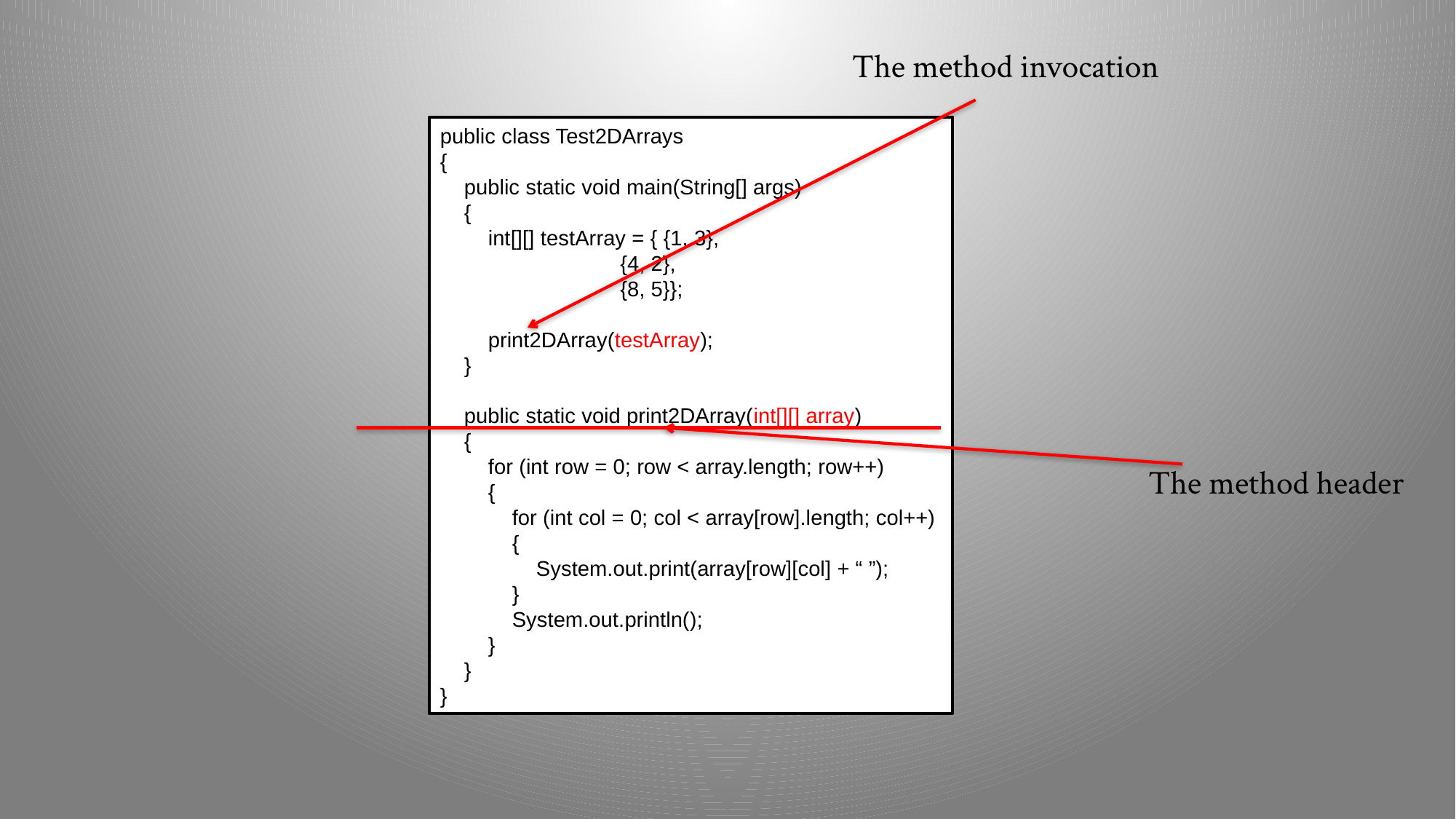

The method invocation
public class Test2DArrays
{
    public static void main(String[] args)
    {
        int[][] testArray = { {1, 3},
                              {4, 2},
                              {8, 5}};

        print2DArray(testArray);
    }

    public static void print2DArray(int[][] array)
    {
        for (int row = 0; row < array.length; row++)
        {
            for (int col = 0; col < array[row].length; col++)
            {
                System.out.print(array[row][col] + “ ”);
            }
            System.out.println();
        }
    }
}
The method header